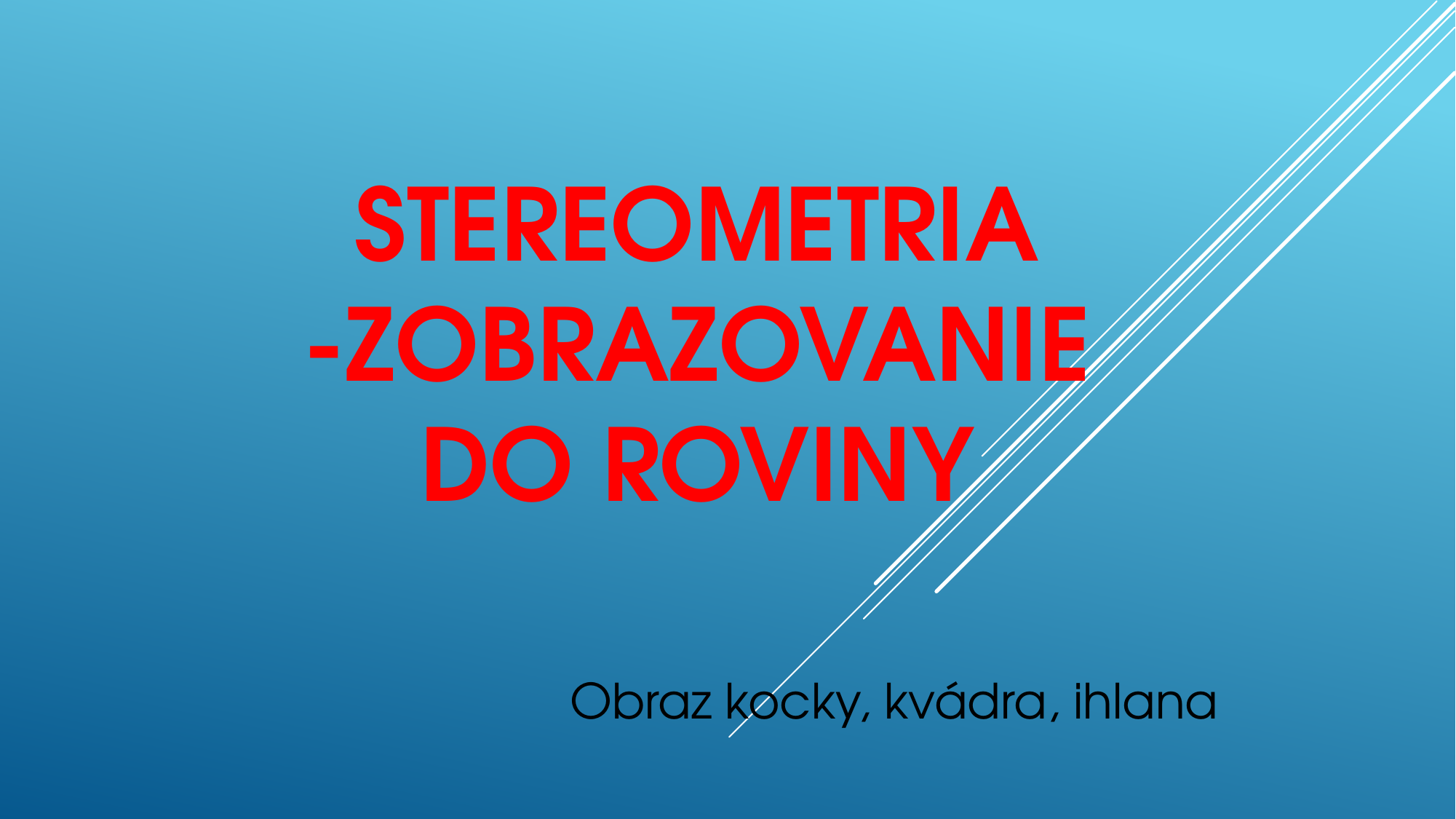

# Stereometria -zobrazovanie do roviny
Obraz kocky, kvádra, ihlana